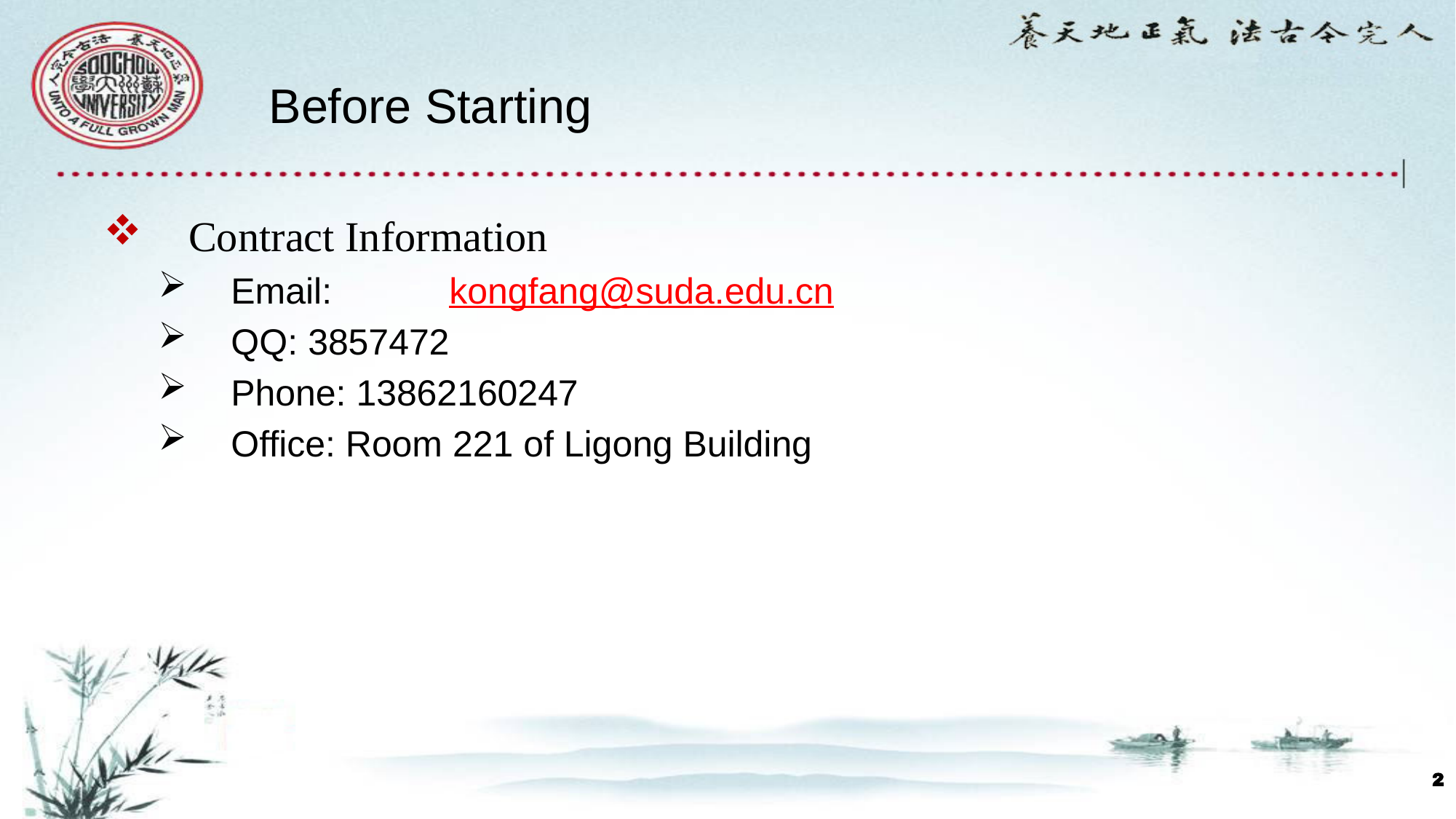

2
# Before Starting
Contract Information
Email: 	kongfang@suda.edu.cn
QQ: 3857472
Phone: 13862160247
Office: Room 221 of Ligong Building